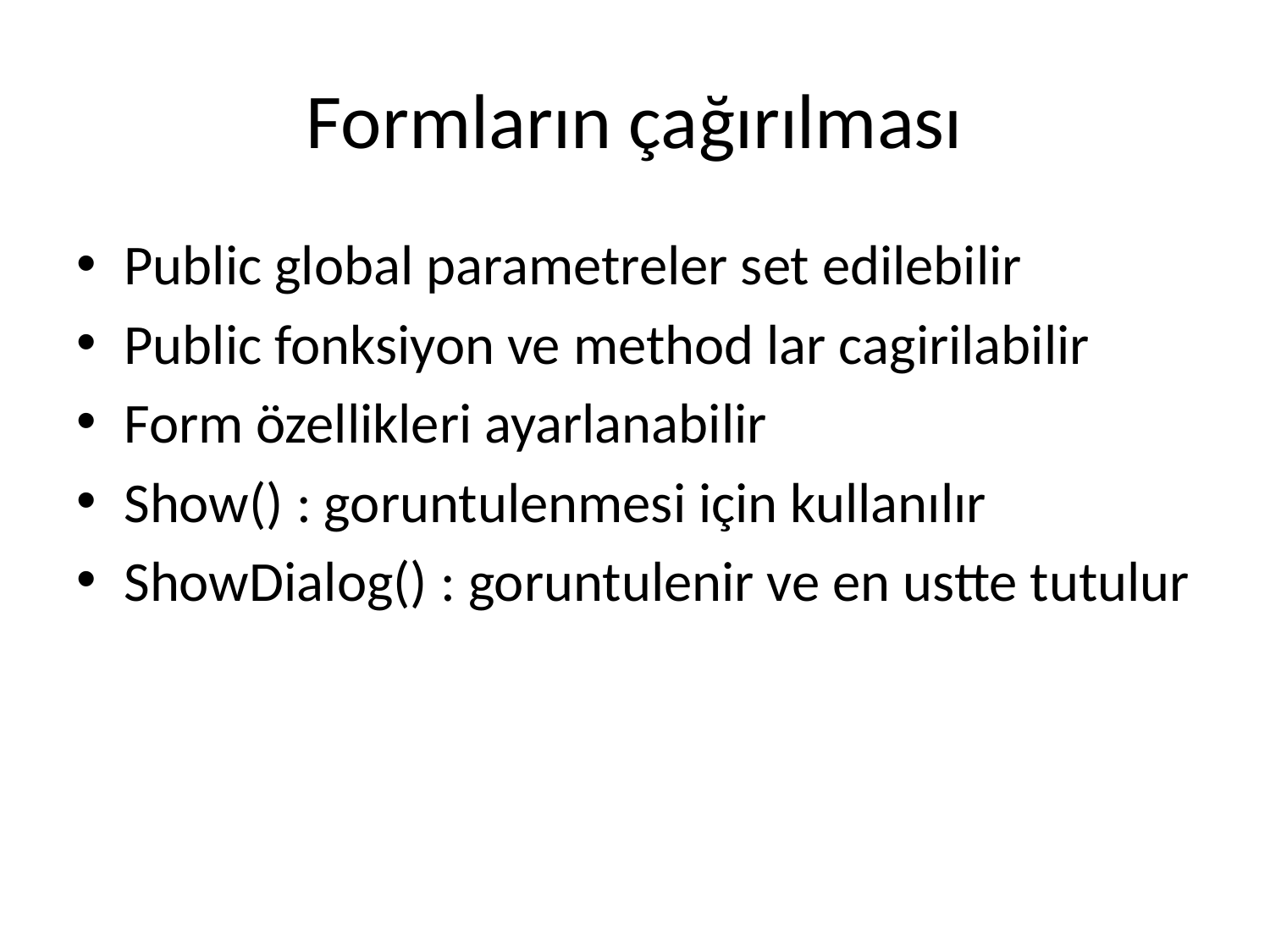

# Formların çağırılması
Public global parametreler set edilebilir
Public fonksiyon ve method lar cagirilabilir
Form özellikleri ayarlanabilir
Show() : goruntulenmesi için kullanılır
ShowDialog() : goruntulenir ve en ustte tutulur